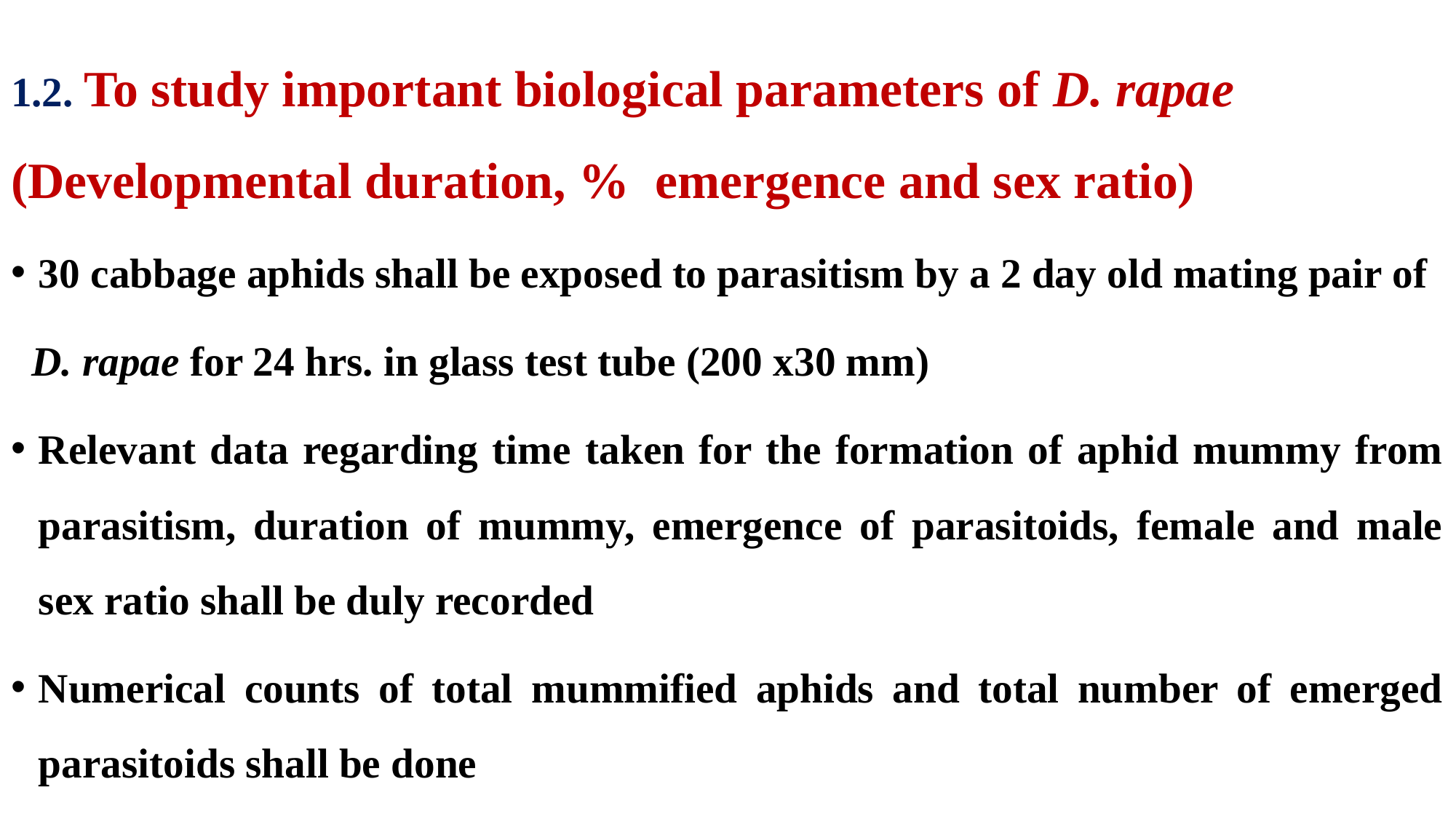

1.2. To study important biological parameters of D. rapae (Developmental duration, %  emergence and sex ratio)
30 cabbage aphids shall be exposed to parasitism by a 2 day old mating pair of
  D. rapae for 24 hrs. in glass test tube (200 x30 mm)
Relevant data regarding time taken for the formation of aphid mummy from parasitism, duration of mummy, emergence of parasitoids, female and male sex ratio shall be duly recorded
Numerical counts of total mummified aphids and total number of emerged parasitoids shall be done